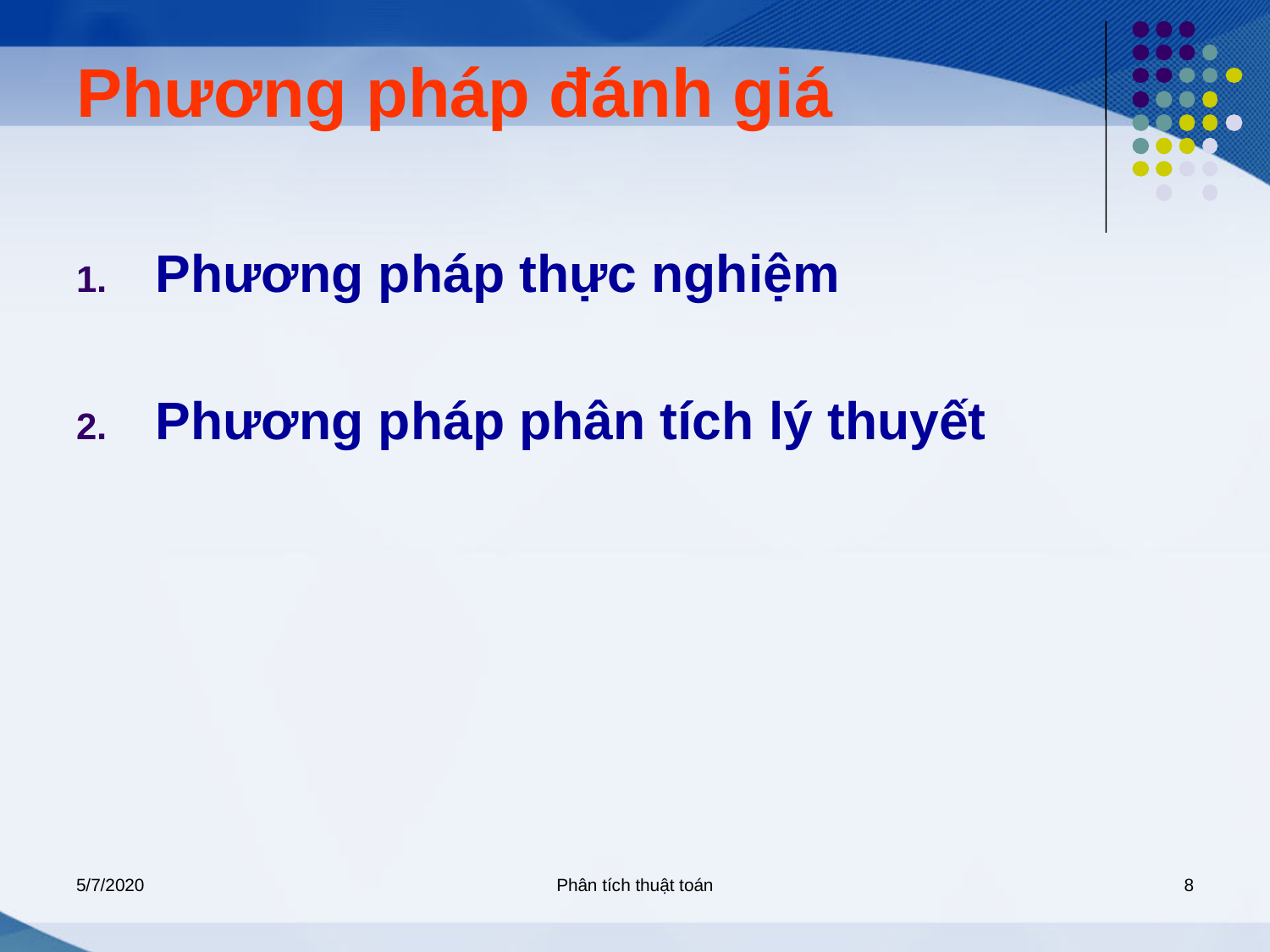

# Phương pháp đánh giá
Phương pháp thực nghiệm

Phương pháp phân tích lý thuyết
5/7/2020
Phân tích thuật toán
8